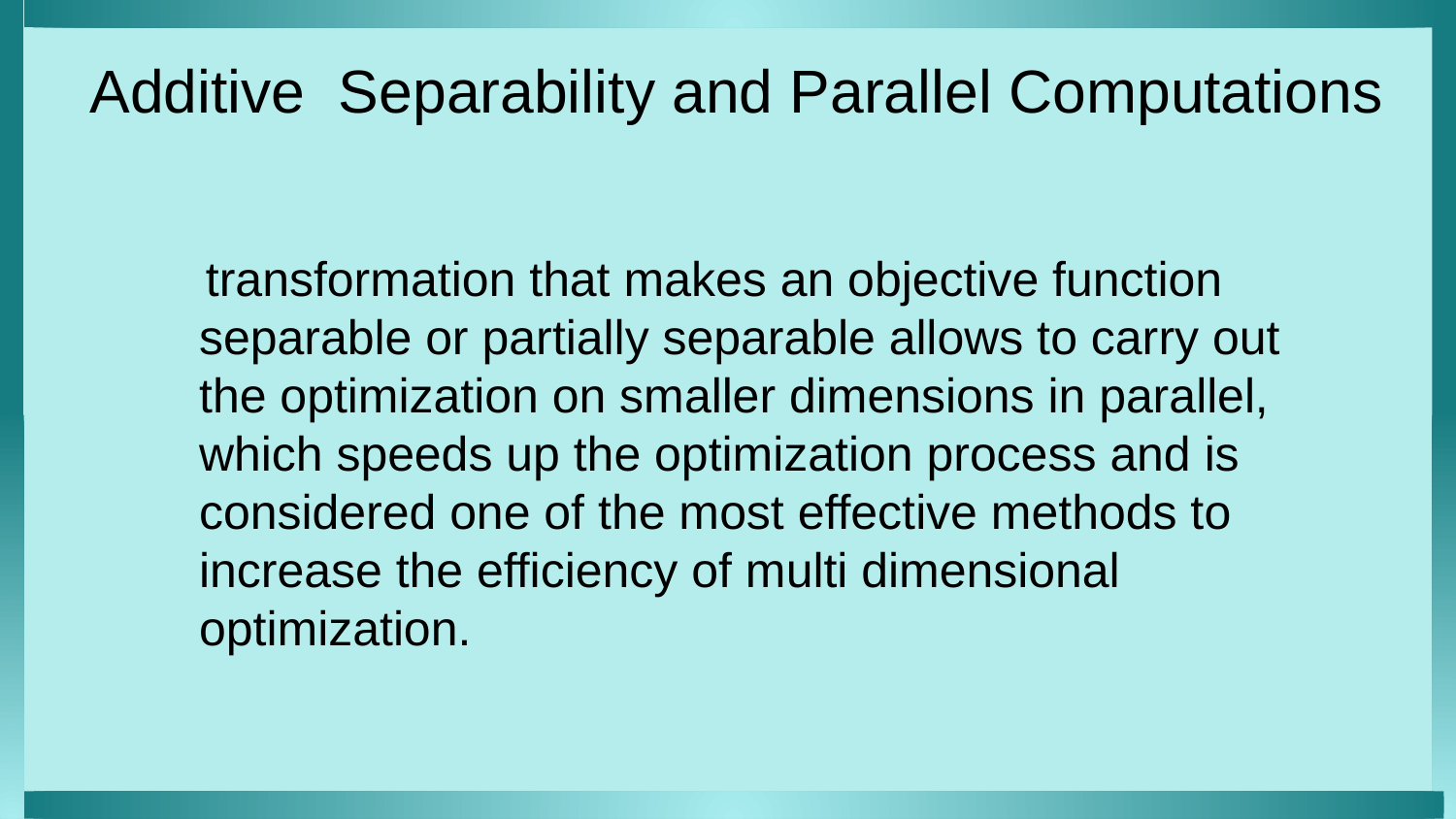

Additive  Separability and Parallel Computations

 transformation that makes an objective function separable or partially separable allows to carry out the optimization on smaller dimensions in parallel, which speeds up the optimization process and is considered one of the most effective methods to increase the efficiency of multi dimensional optimization.